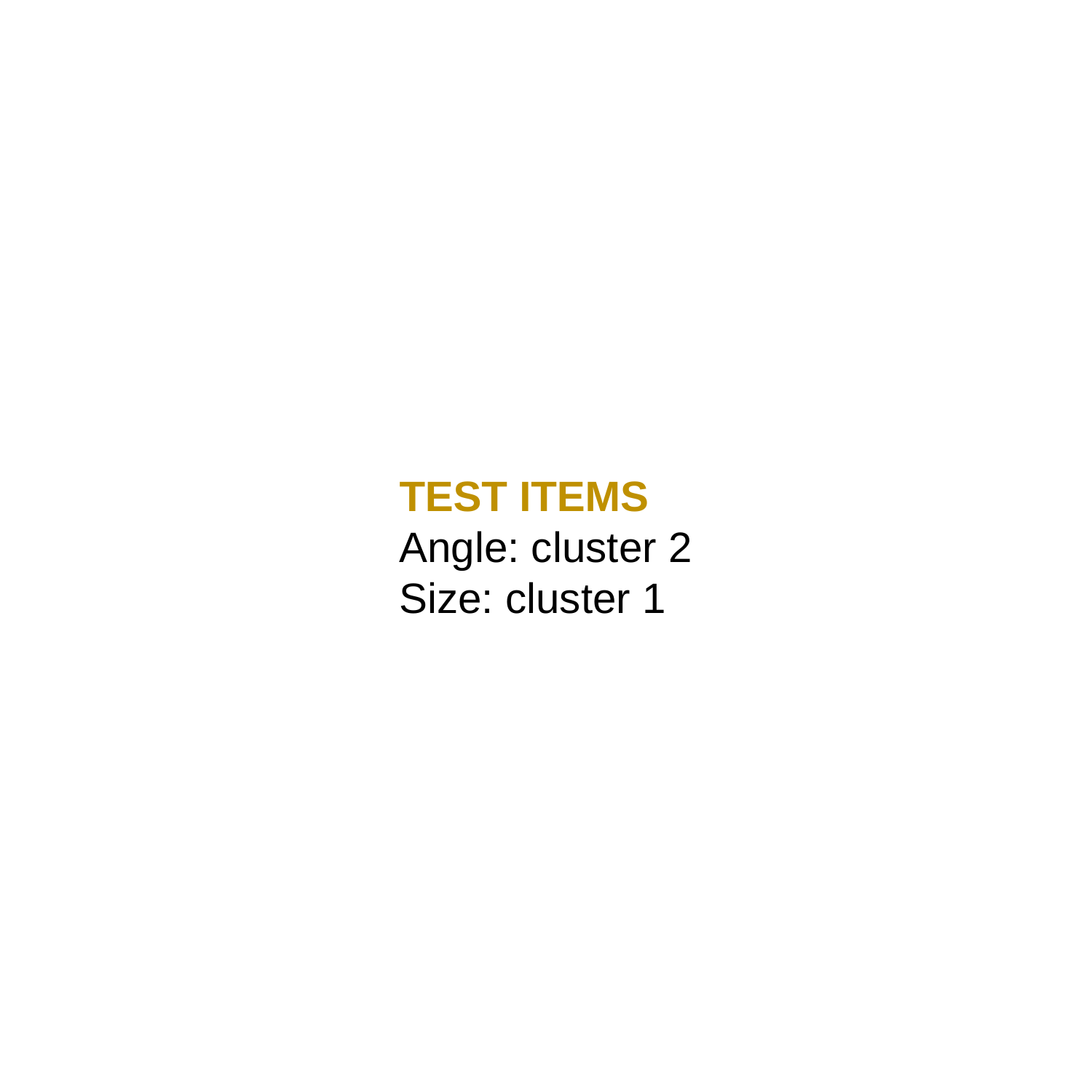

TEST ITEMS
Angle: cluster 2
Size: cluster 1